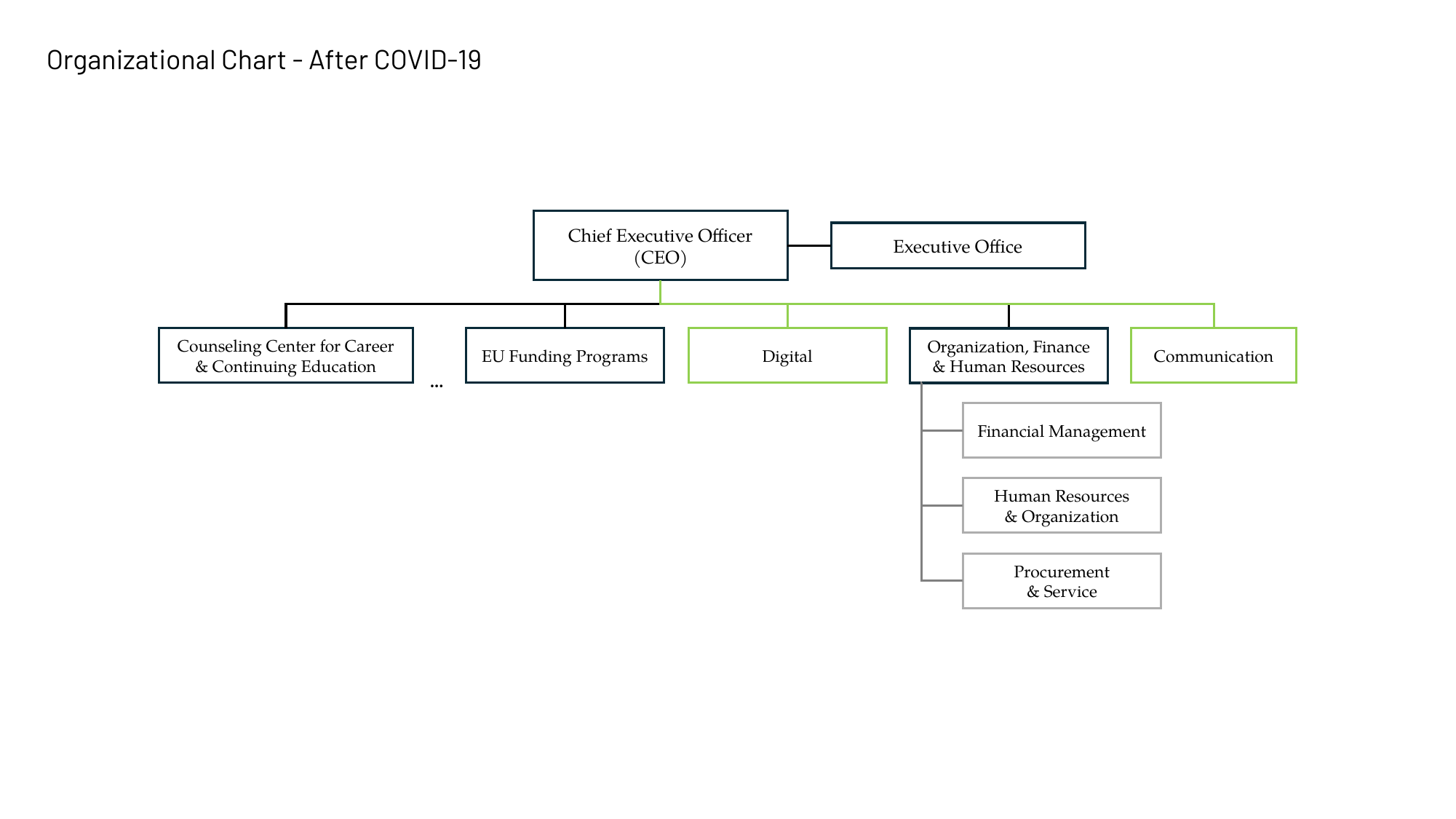

Organizational Chart - After COVID-19

Chief Executive Officer
(CEO)

Executive Office

Digital

Counseling Center for Career
& Continuing Education

EU Funding Programs

Communication

Organization, Finance
& Human Resources
…

Financial Management

Human Resources
& Organization

Procurement
& Service